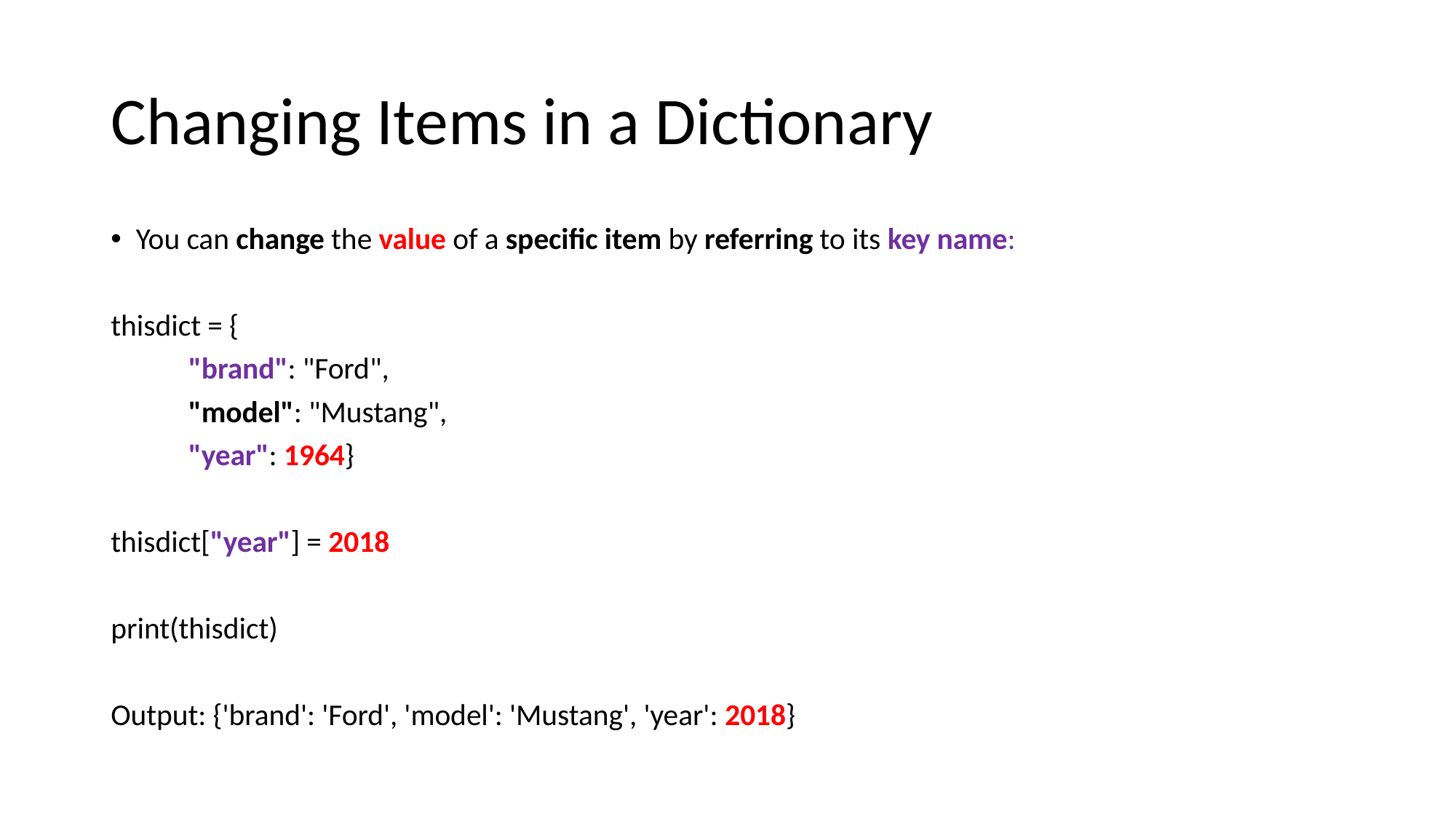

# Changing Items in a Dictionary
You can change the value of a specific item by referring to its key name:

thisdict = {
	"brand": "Ford",
	"model": "Mustang",
	"year": 1964}

thisdict["year"] = 2018

print(thisdict)

Output: {'brand': 'Ford', 'model': 'Mustang', 'year': 2018}